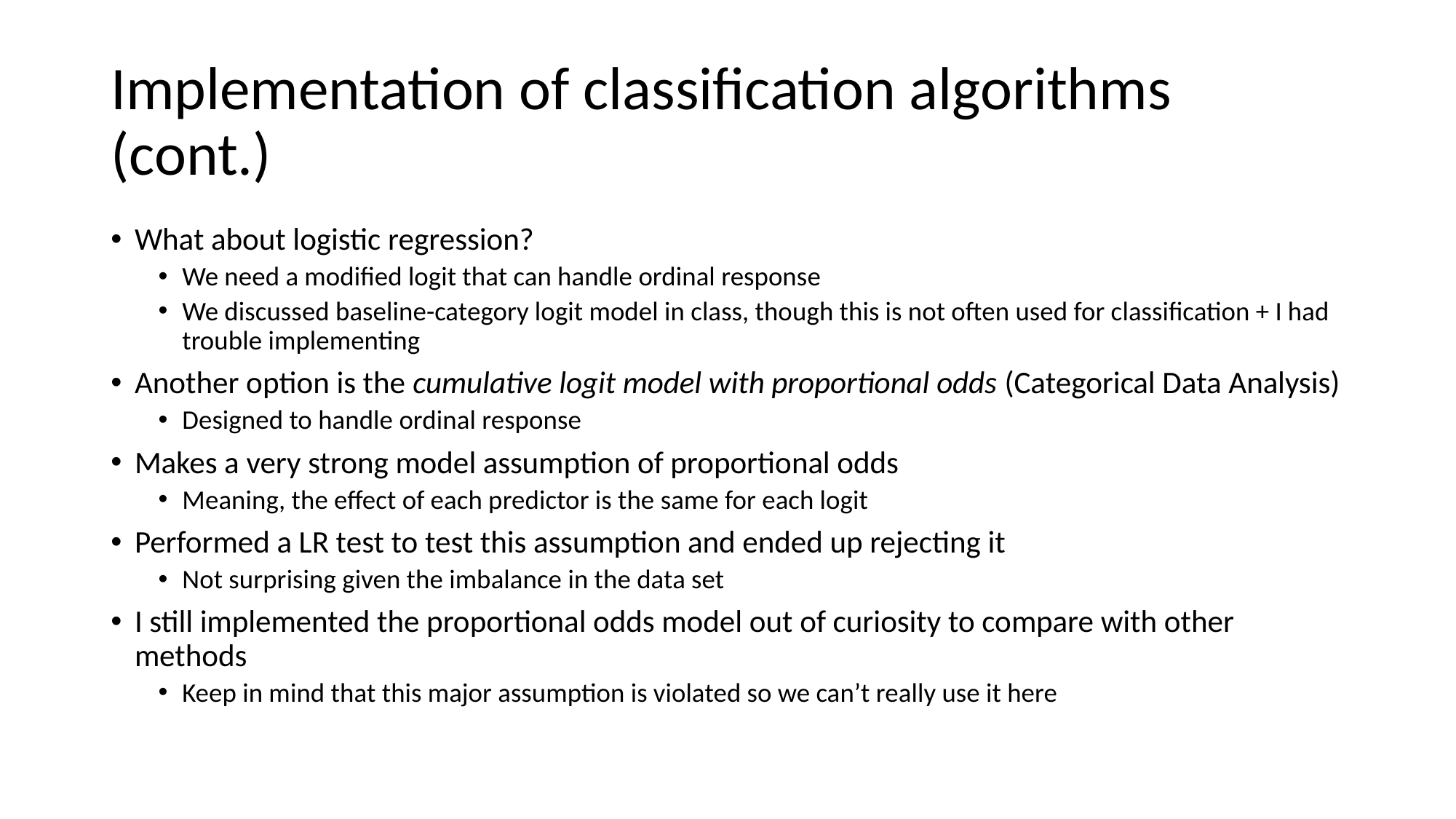

# Implementation of classification algorithms (cont.)
What about logistic regression?
We need a modified logit that can handle ordinal response
We discussed baseline-category logit model in class, though this is not often used for classification + I had trouble implementing
Another option is the cumulative logit model with proportional odds (Categorical Data Analysis)
Designed to handle ordinal response
Makes a very strong model assumption of proportional odds
Meaning, the effect of each predictor is the same for each logit
Performed a LR test to test this assumption and ended up rejecting it
Not surprising given the imbalance in the data set
I still implemented the proportional odds model out of curiosity to compare with other methods
Keep in mind that this major assumption is violated so we can’t really use it here